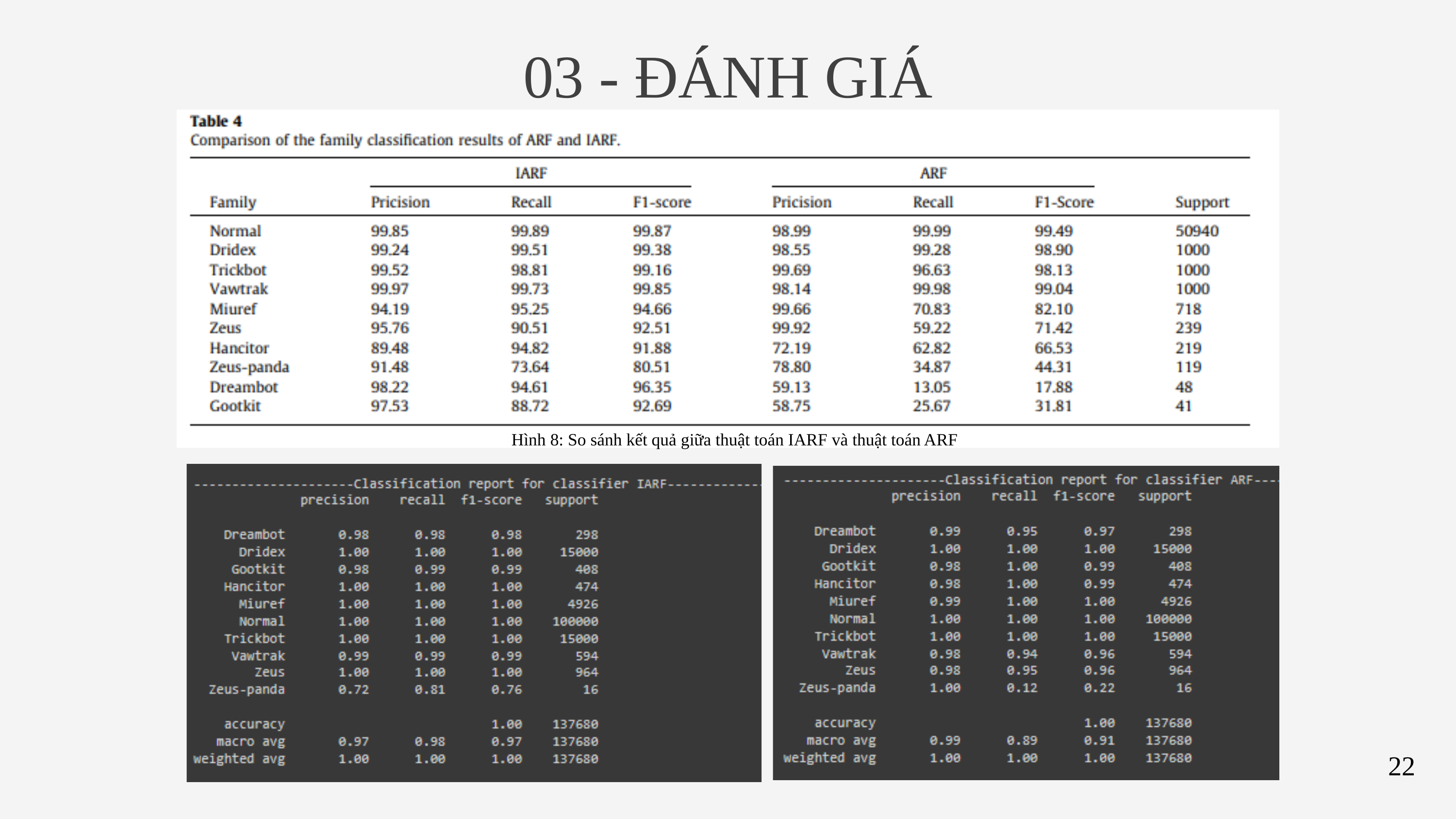

03 - ĐÁNH GIÁ

Hình 8: So sánh kết quả giữa thuật toán IARF và thuật toán ARF

22